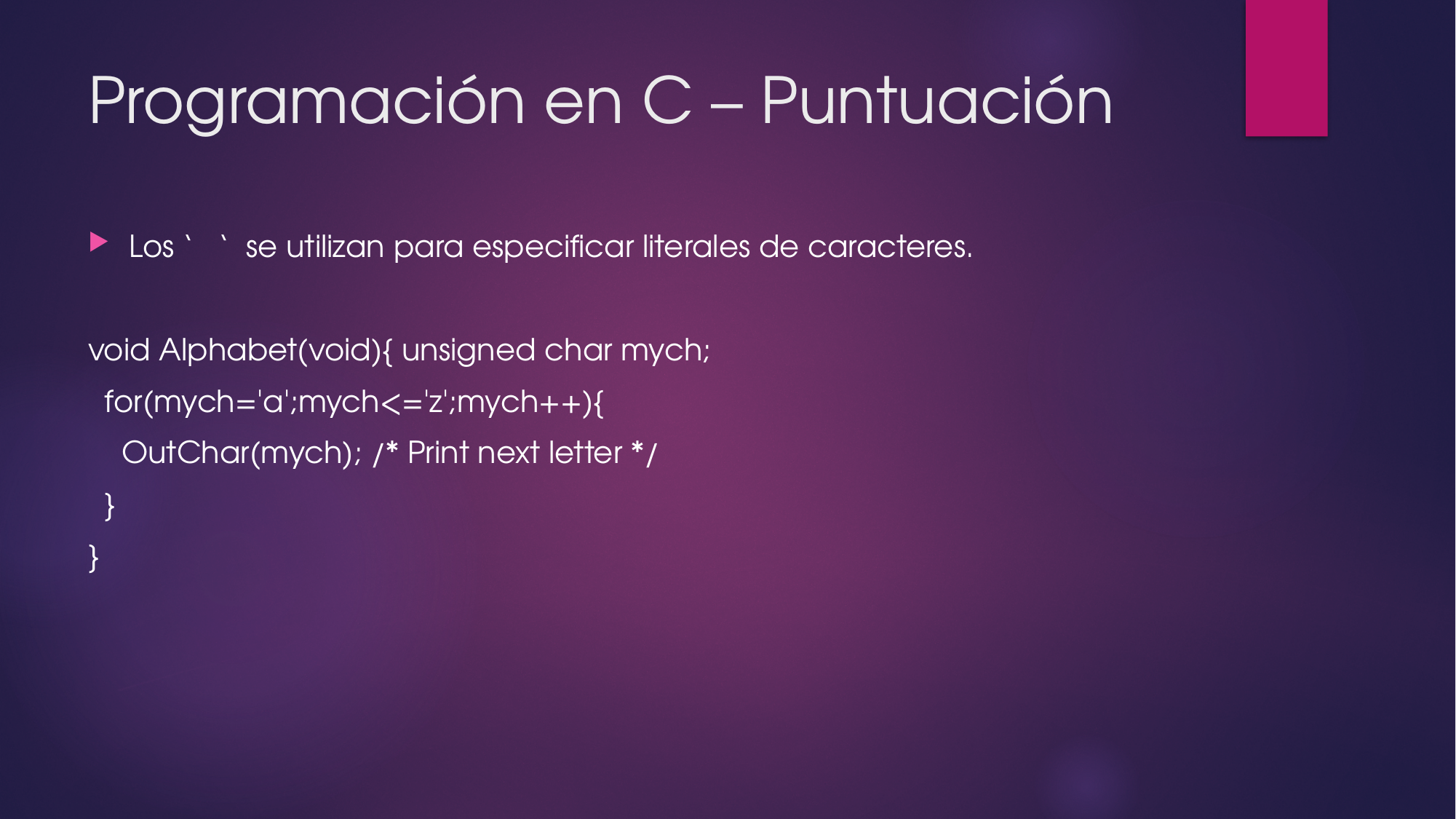

# Programación en C – Puntuación
Los ‘   ‘  se utilizan para especificar literales de caracteres.

void Alphabet(void){ unsigned char mych;
  for(mych='a';mych<='z';mych++){
    OutChar(mych); /* Print next letter */
  }
}